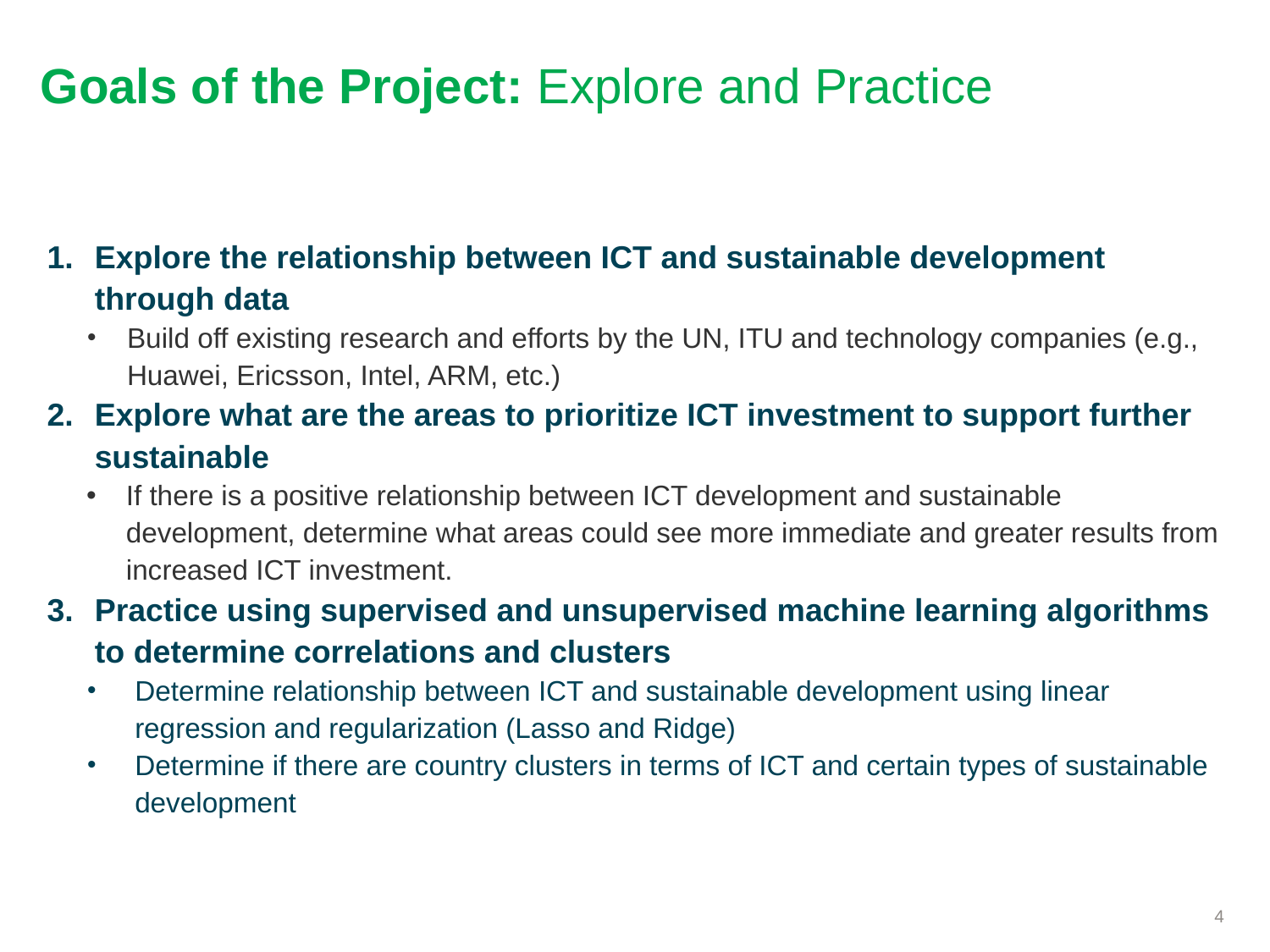

# Goals of the Project: Explore and Practice
Explore the relationship between ICT and sustainable development through data
Build off existing research and efforts by the UN, ITU and technology companies (e.g., Huawei, Ericsson, Intel, ARM, etc.)
Explore what are the areas to prioritize ICT investment to support further sustainable
If there is a positive relationship between ICT development and sustainable development, determine what areas could see more immediate and greater results from increased ICT investment.
Practice using supervised and unsupervised machine learning algorithms to determine correlations and clusters
Determine relationship between ICT and sustainable development using linear regression and regularization (Lasso and Ridge)
Determine if there are country clusters in terms of ICT and certain types of sustainable development
4